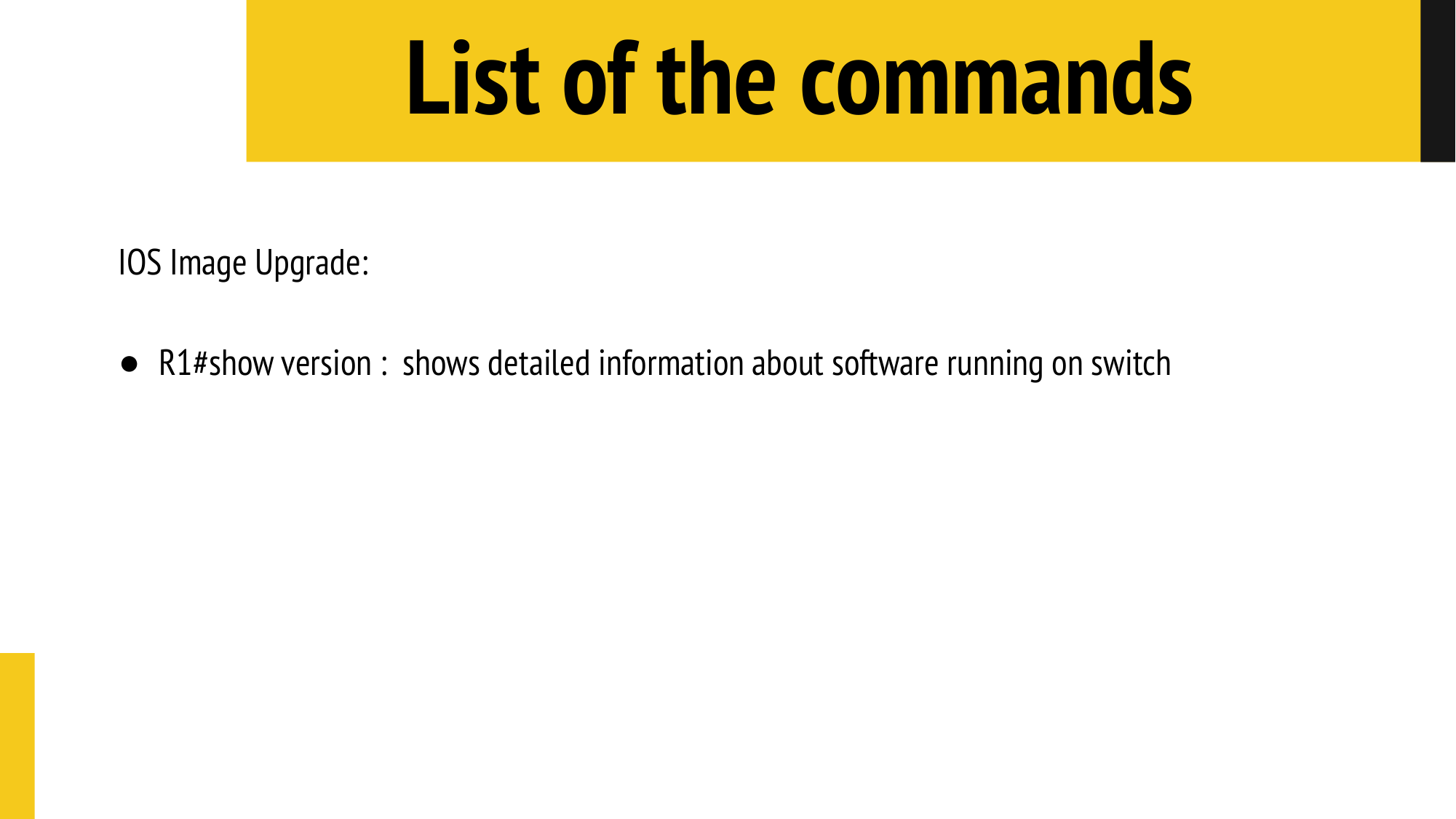

# List of the commands
IOS Image Upgrade:

R1#show version :  shows detailed information about software running on switch